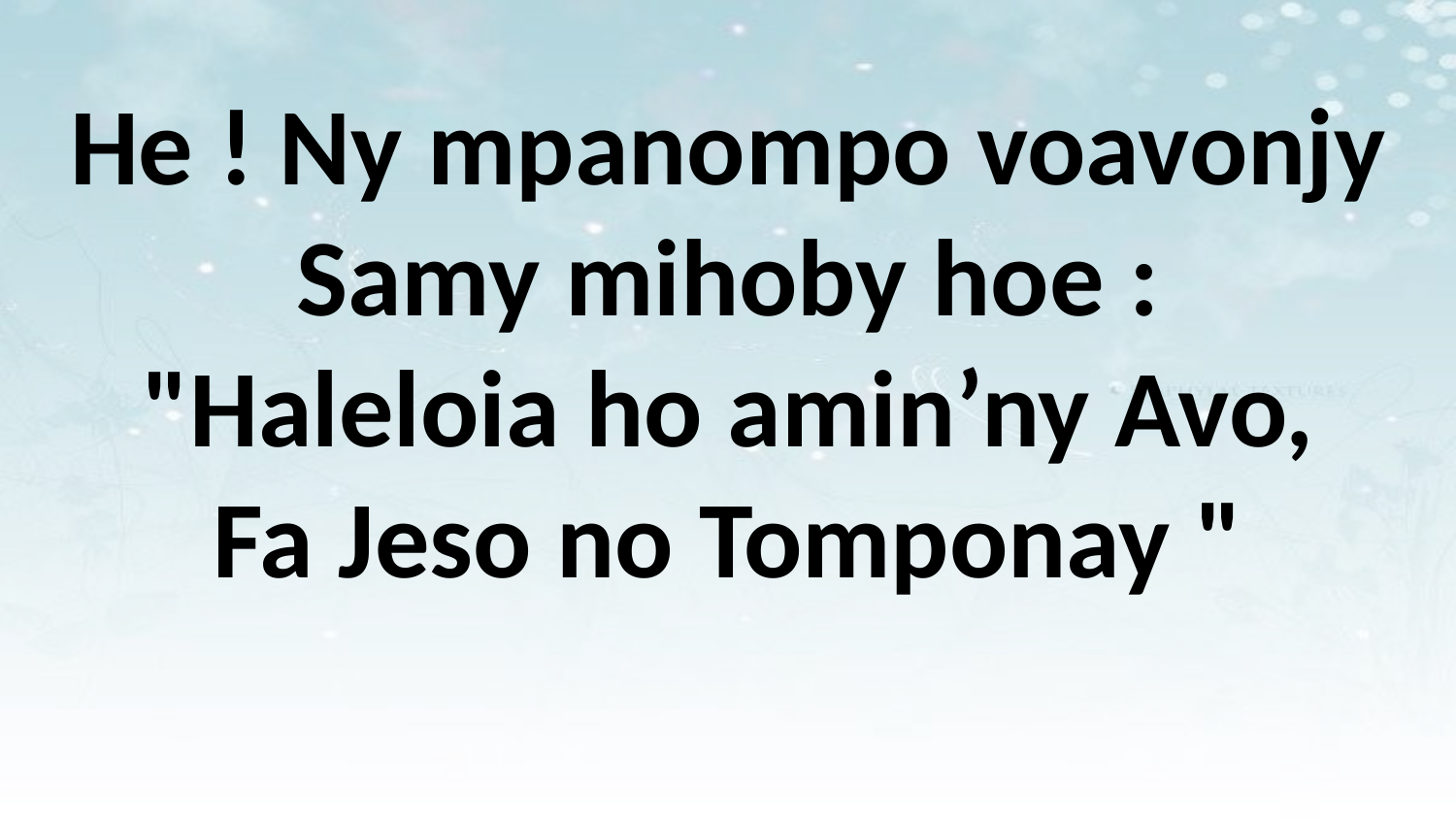

He ! Ny mpanompo voavonjy
Samy mihoby hoe :
"Haleloia ho amin’ny Avo,
Fa Jeso no Tomponay "